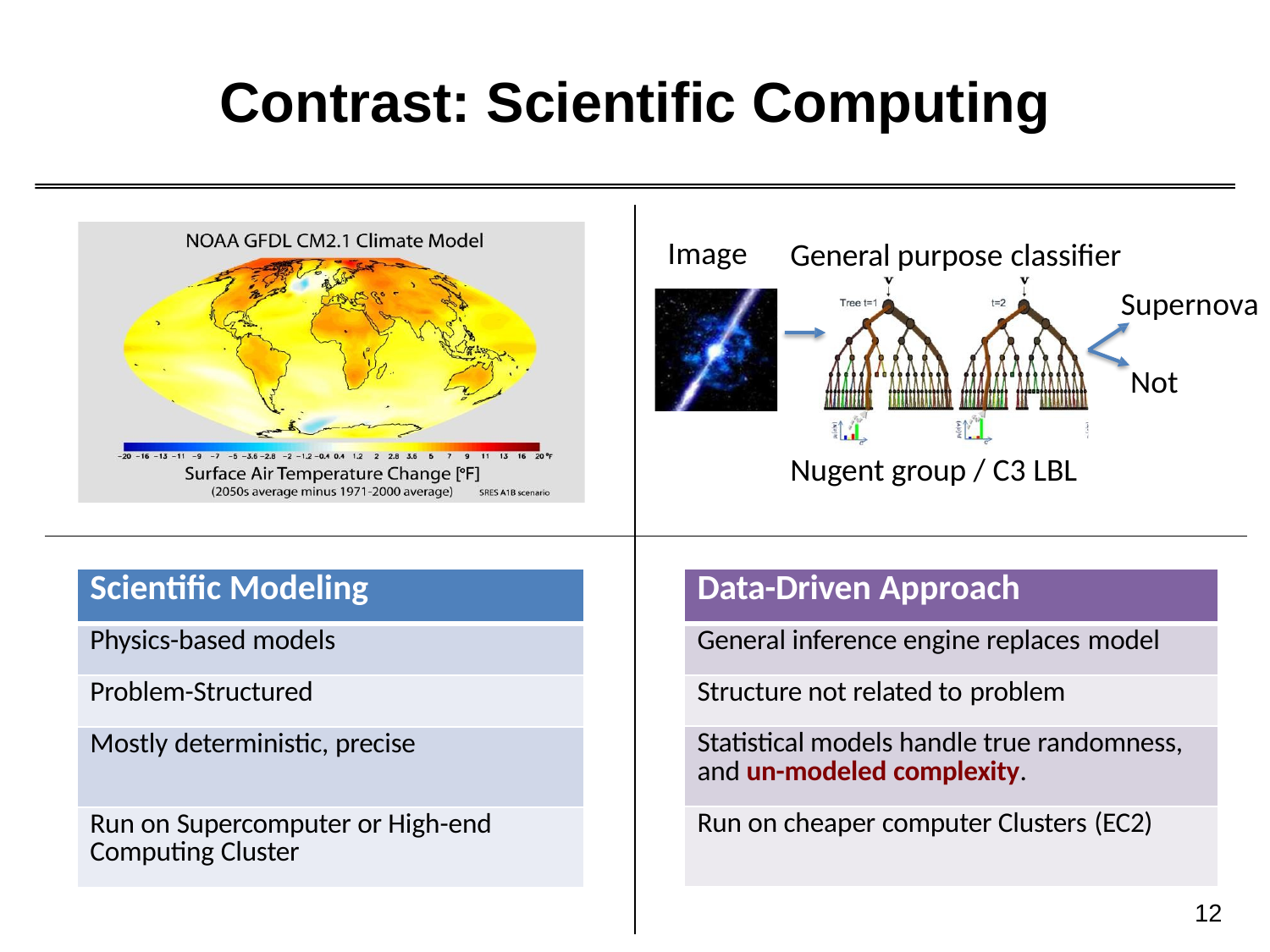

# Contrast: Scientific Computing

General purpose classifier
Supernova
Image

Not

Nugent group / C3 LBL
| Scientific Modeling |
| --- |
| Physics-based models |
| Problem-Structured |
| Mostly deterministic, precise |
| Run on Supercomputer or High-end Computing Cluster |
| Data-Driven Approach |
| --- |
| General inference engine replaces model |
| Structure not related to problem |
| Statistical models handle true randomness, and un-modeled complexity. |
| Run on cheaper computer Clusters (EC2) |
12